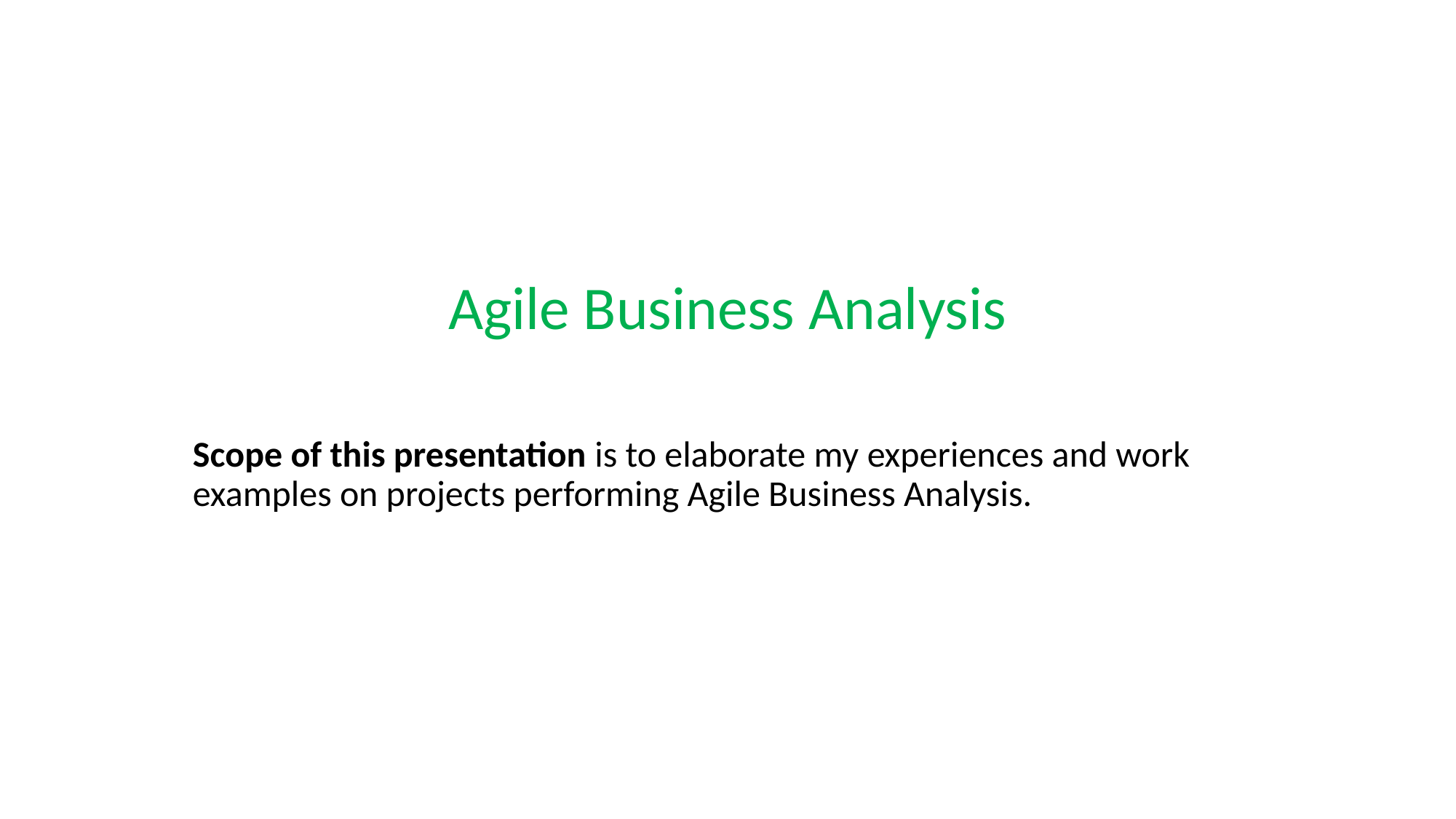

# Agile Business Analysis
Scope of this presentation is to elaborate my experiences and work examples on projects performing Agile Business Analysis.